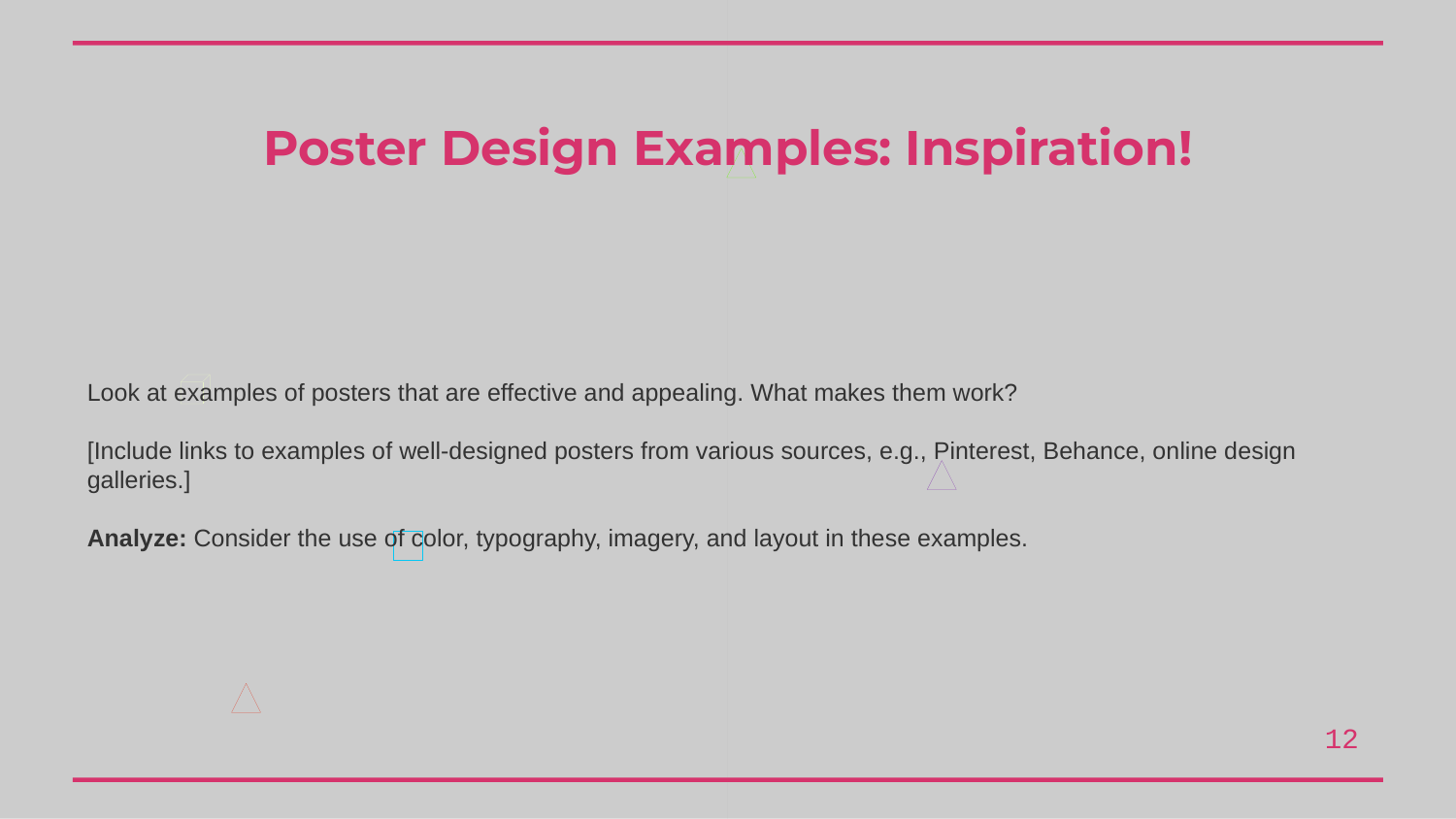

Poster Design Examples: Inspiration!

Look at examples of posters that are effective and appealing. What makes them work?

[Include links to examples of well-designed posters from various sources, e.g., Pinterest, Behance, online design galleries.]

Analyze: Consider the use of color, typography, imagery, and layout in these examples.

12